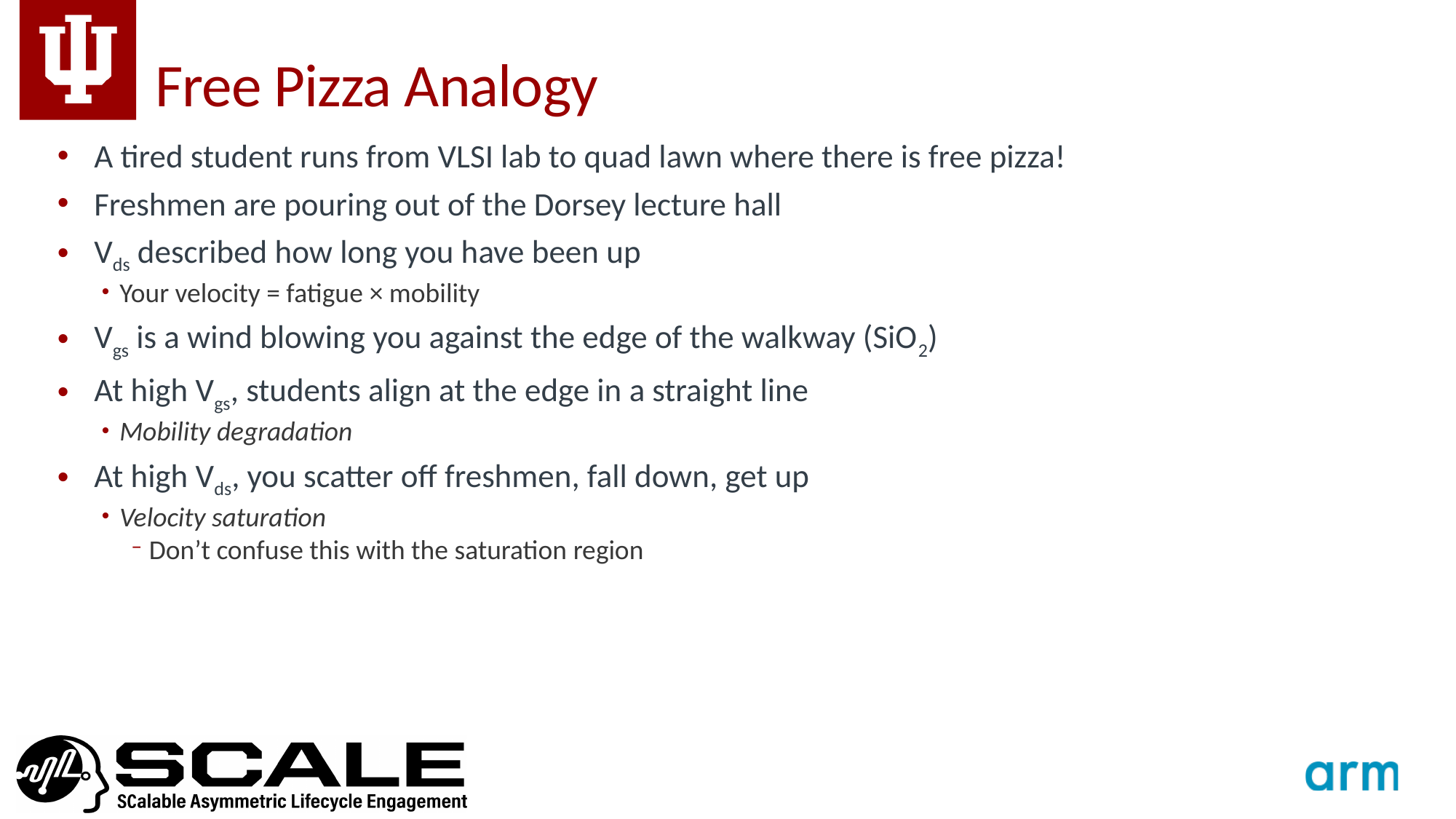

# Free Pizza Analogy
A tired student runs from VLSI lab to quad lawn where there is free pizza!
Freshmen are pouring out of the Dorsey lecture hall
Vds described how long you have been up
Your velocity = fatigue × mobility
Vgs is a wind blowing you against the edge of the walkway (SiO2)
At high Vgs, students align at the edge in a straight line
Mobility degradation
At high Vds, you scatter off freshmen, fall down, get up
Velocity saturation
Don’t confuse this with the saturation region